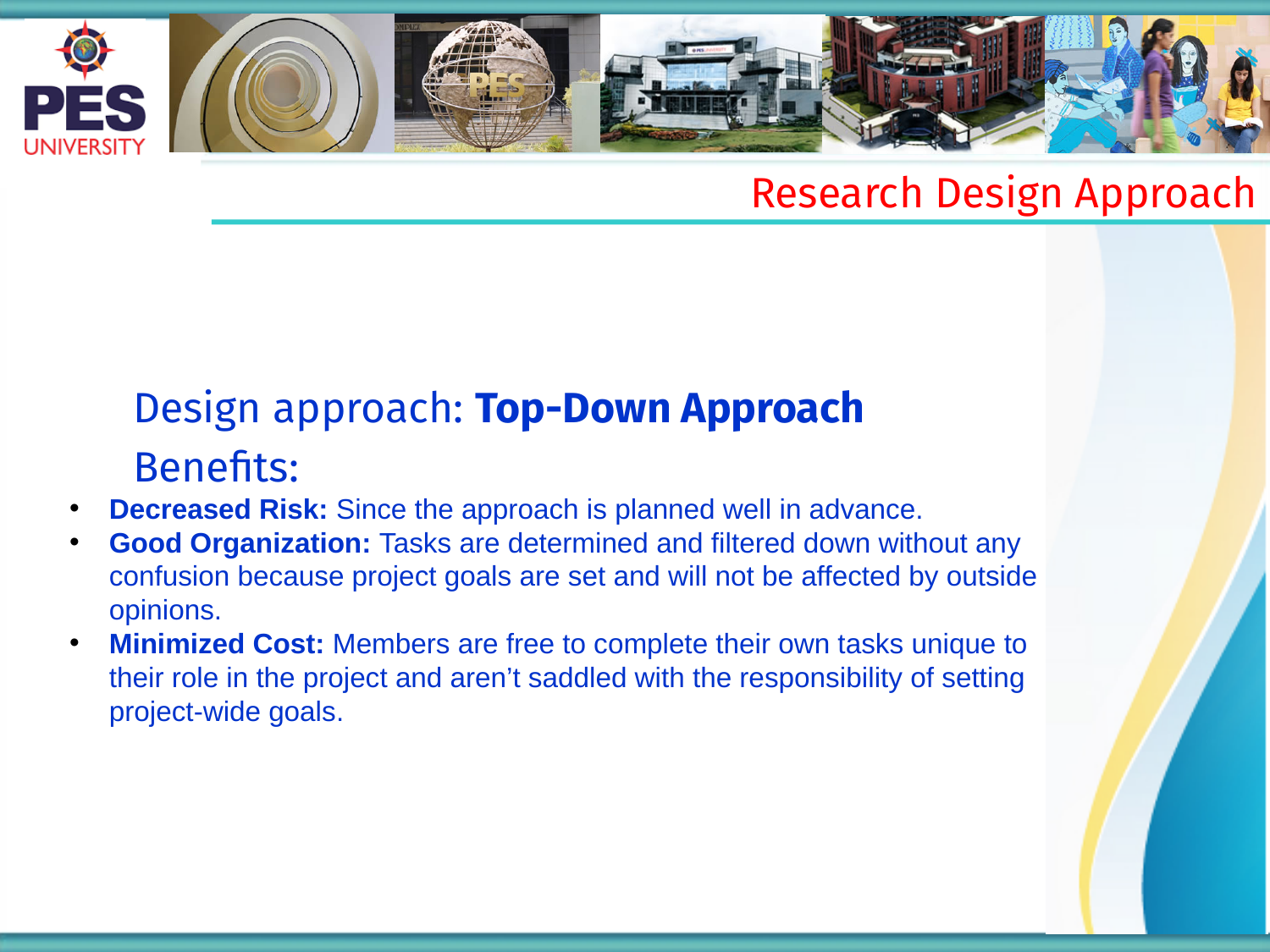

Research Design Approach

Design approach: Top-Down Approach
Benefits:
Decreased Risk: Since the approach is planned well in advance.
Good Organization: Tasks are determined and filtered down without any confusion because project goals are set and will not be affected by outside opinions.
Minimized Cost: Members are free to complete their own tasks unique to their role in the project and aren’t saddled with the responsibility of setting project-wide goals.